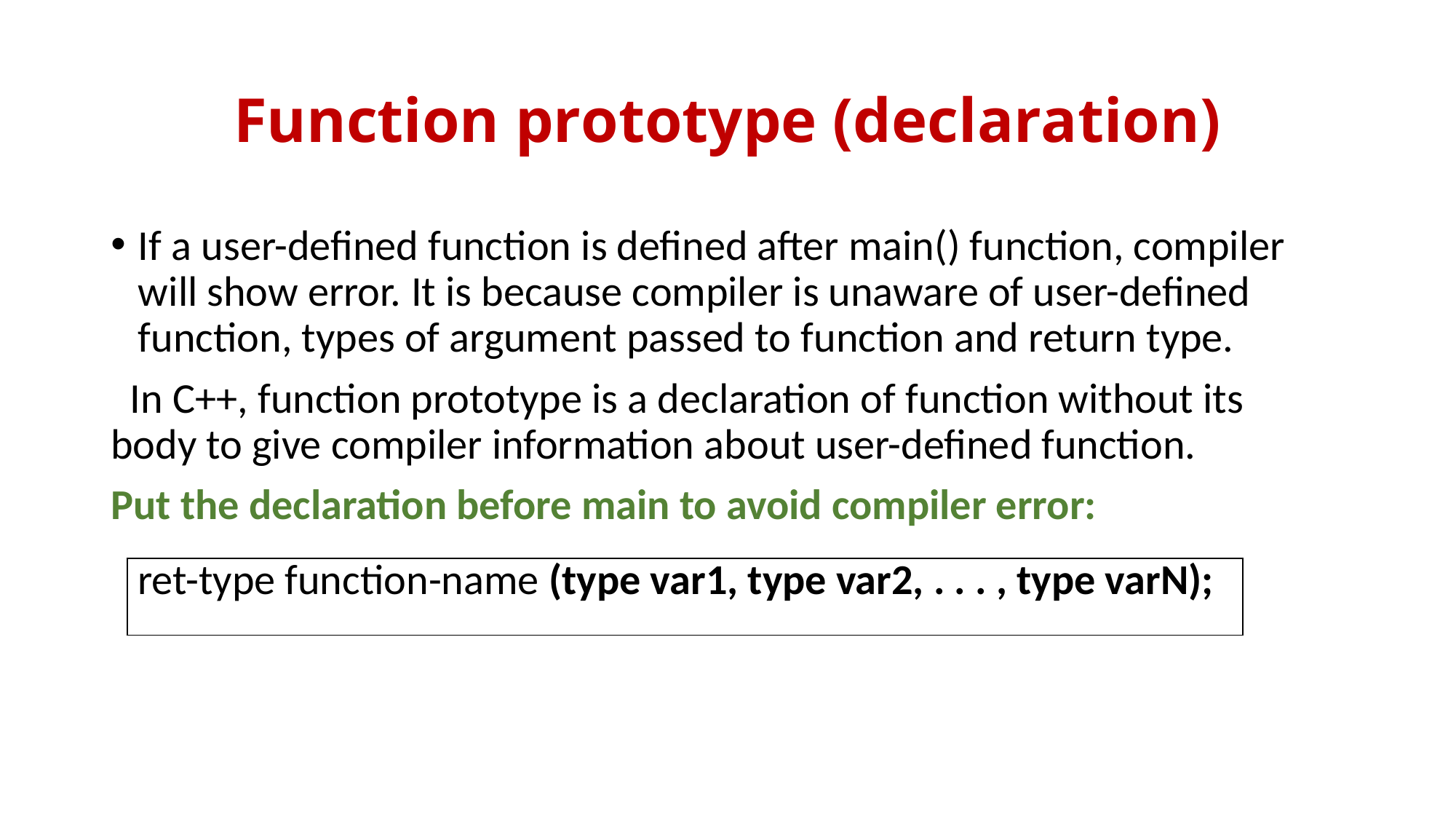

# Function prototype (declaration)
If a user-defined function is defined after main() function, compiler will show error. It is because compiler is unaware of user-defined function, types of argument passed to function and return type.
  In C++, function prototype is a declaration of function without its     body to give compiler information about user-defined function.
Put the declaration before main to avoid compiler error:

| ret-type function-name (type var1, type var2, . . . , type varN); |
| --- |